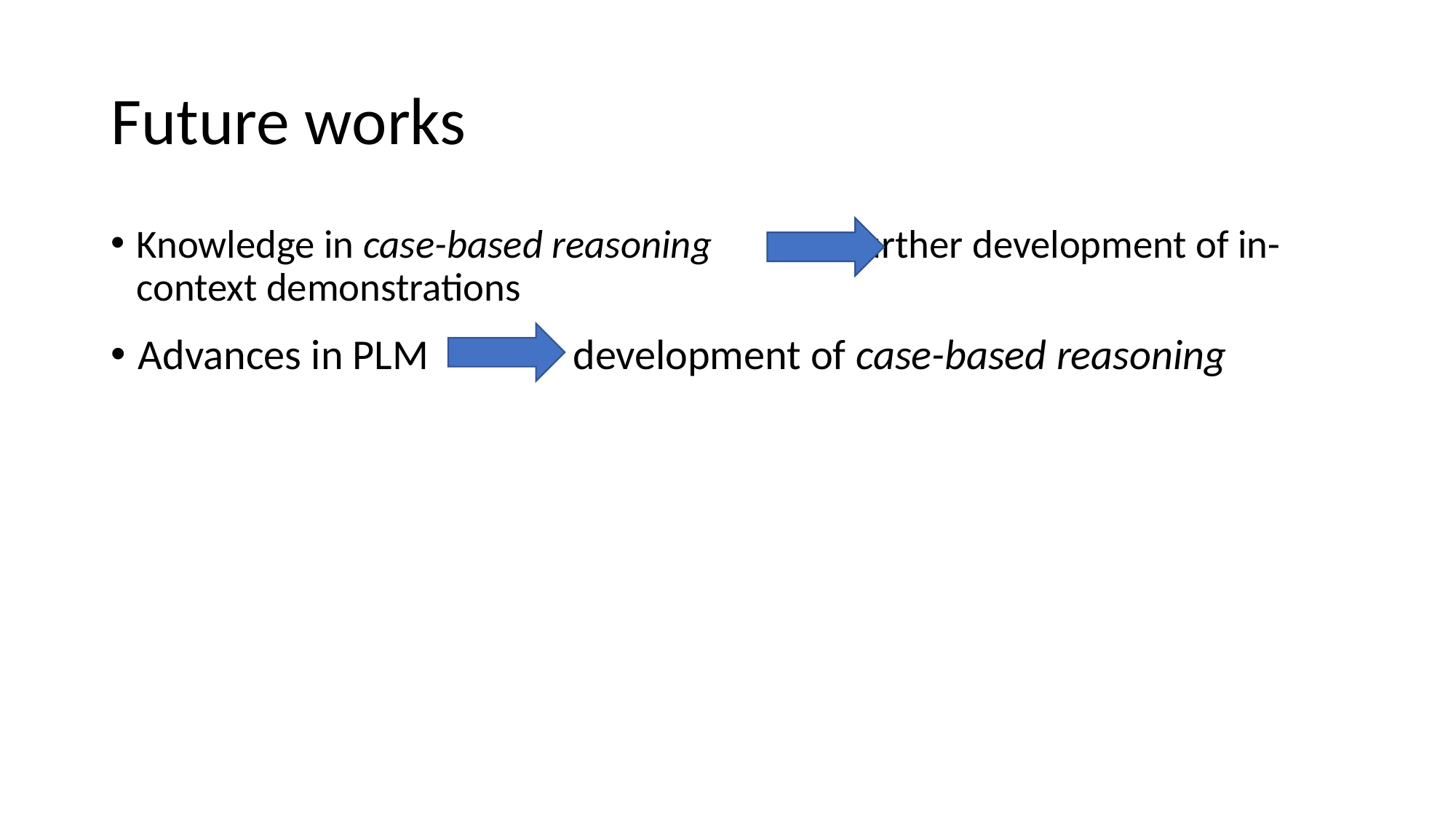

# Future works
Knowledge in case-based reasoning               further development of in-context demonstrations

Advances in PLM               development of case-based reasoning